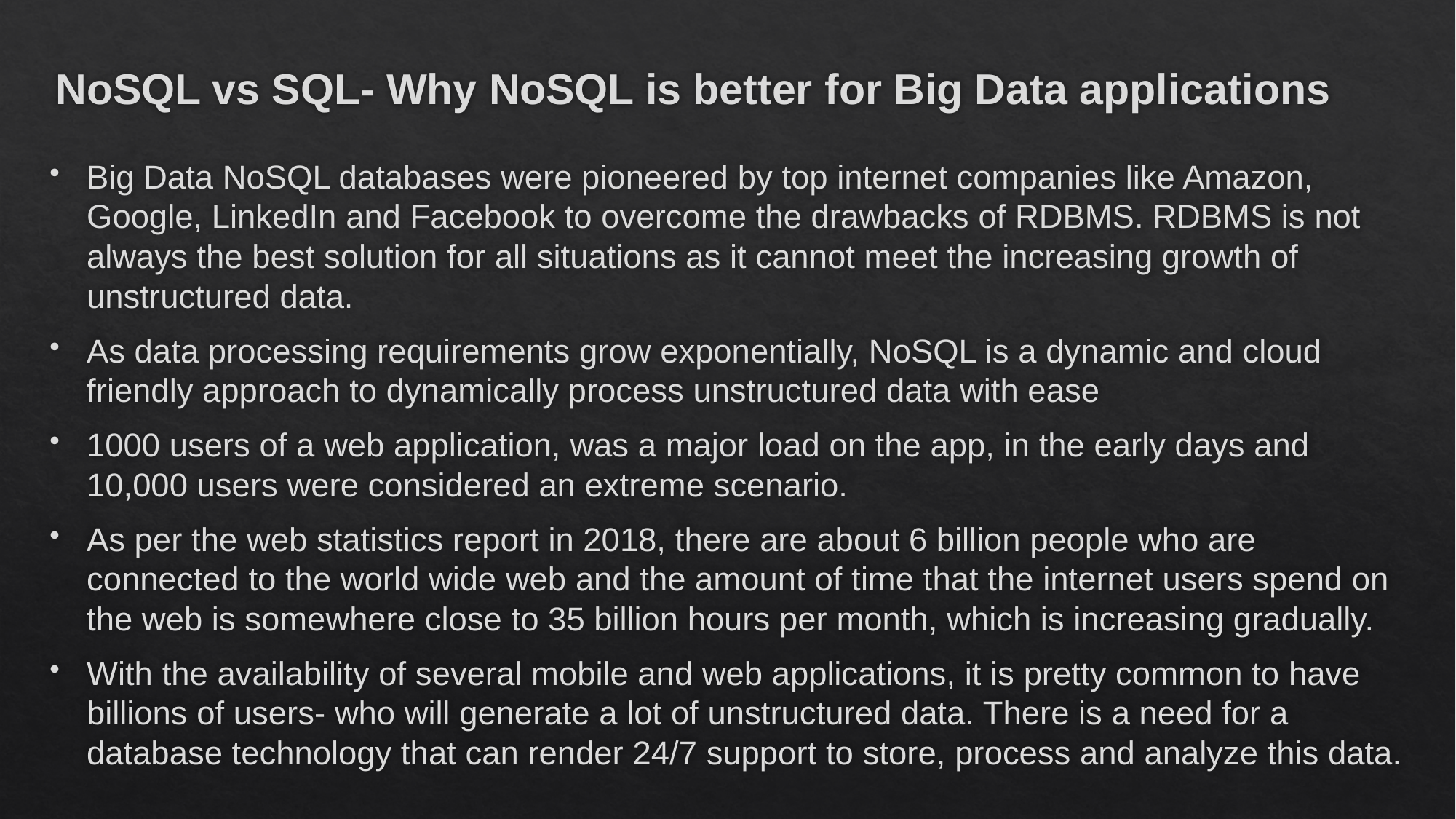

# NoSQL vs SQL- Why NoSQL is better for Big Data applications
Big Data NoSQL databases were pioneered by top internet companies like Amazon, Google, LinkedIn and Facebook to overcome the drawbacks of RDBMS. RDBMS is not always the best solution for all situations as it cannot meet the increasing growth of unstructured data.
As data processing requirements grow exponentially, NoSQL is a dynamic and cloud friendly approach to dynamically process unstructured data with ease
1000 users of a web application, was a major load on the app, in the early days and 10,000 users were considered an extreme scenario.
As per the web statistics report in 2018, there are about 6 billion people who are connected to the world wide web and the amount of time that the internet users spend on the web is somewhere close to 35 billion hours per month, which is increasing gradually.
With the availability of several mobile and web applications, it is pretty common to have billions of users- who will generate a lot of unstructured data. There is a need for a database technology that can render 24/7 support to store, process and analyze this data.